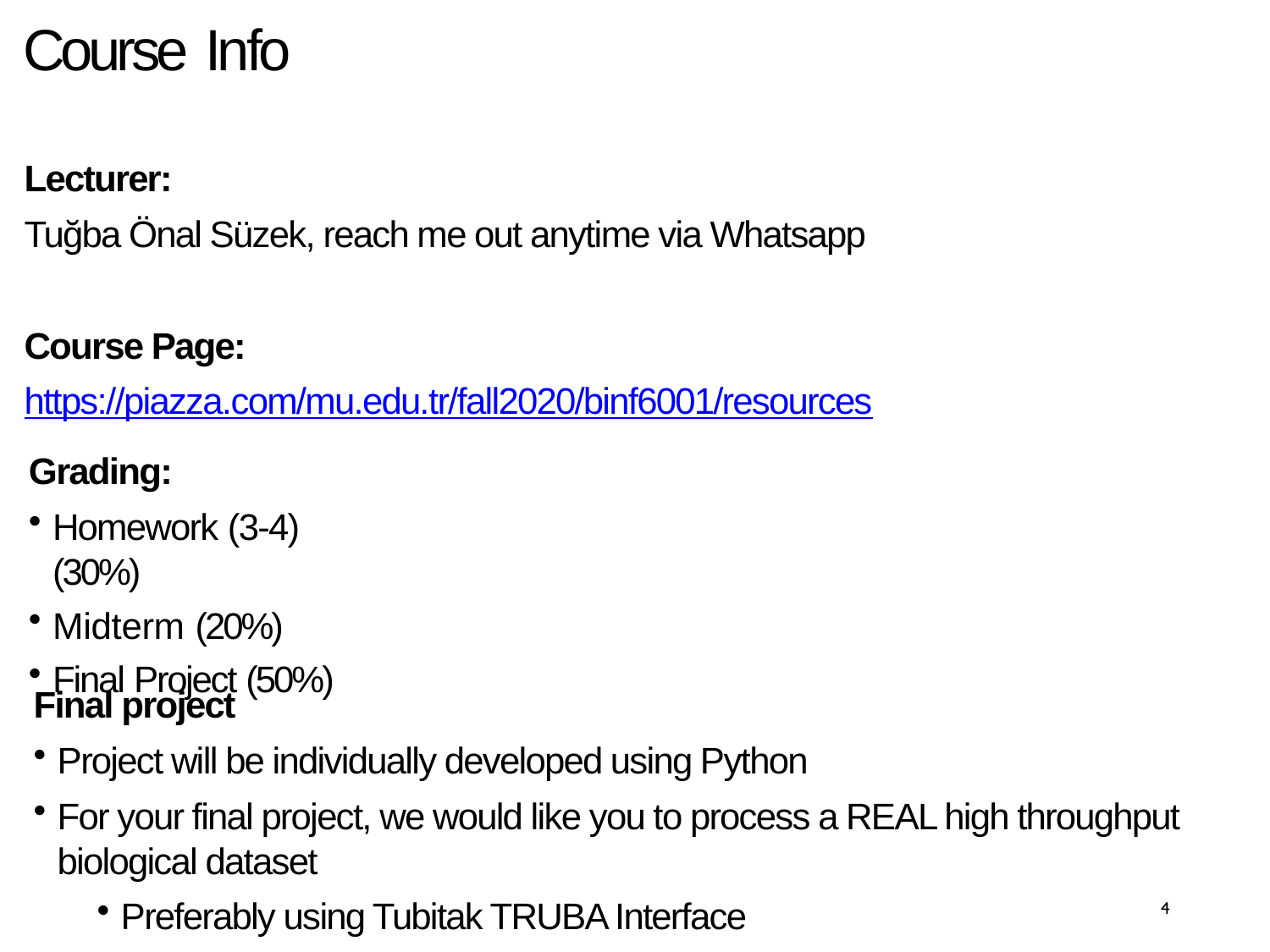

# Course Info

Lecturer:
Tuğba Önal Süzek, reach me out anytime via Whatsapp

Course Page:
https://piazza.com/mu.edu.tr/fall2020/binf6001/resources

Grading:
Homework (3-4) (30%)
Midterm (20%)
Final Project (50%)

Final project
Project will be individually developed using Python
For your final project, we would like you to process a REAL high throughput biological dataset
Preferably using Tubitak TRUBA Interface
4